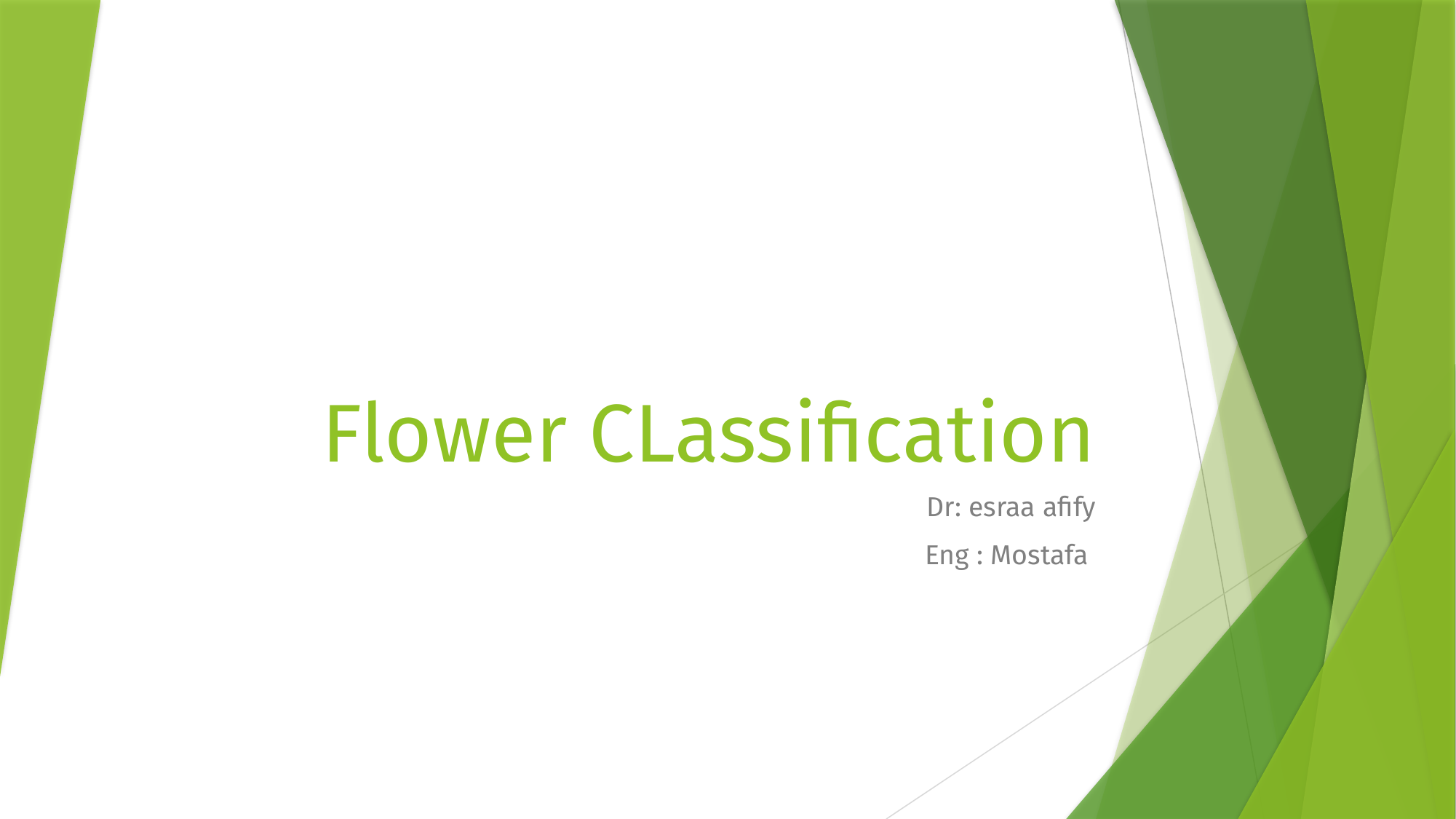

# Flower CLassification
Dr: esraa afify
Eng : Mostafa